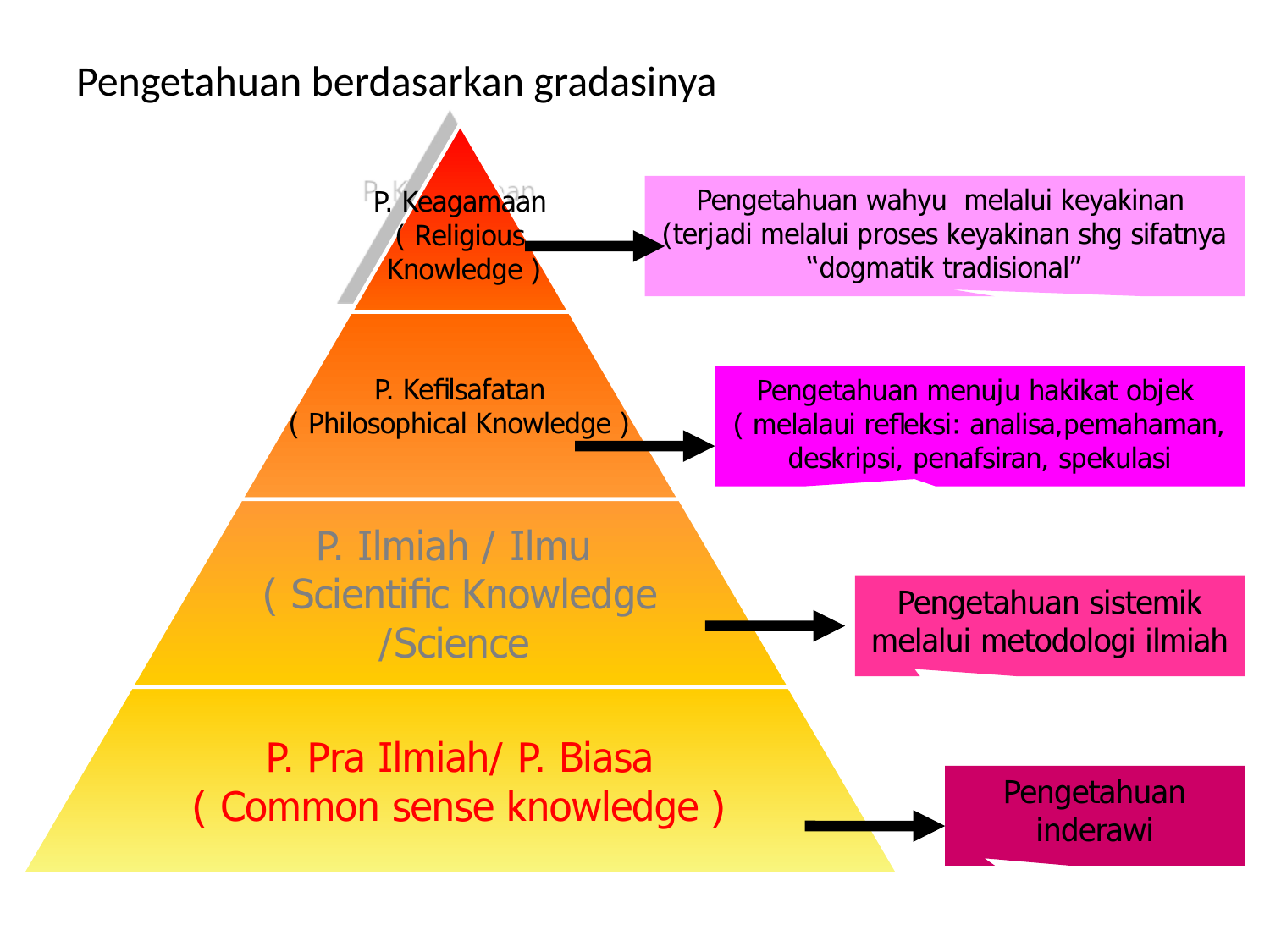

# Pengetahuan berdasarkan gradasinya

P. Keagamaan
( Religious
 Knowledge )
P. Kefilsafatan
( Philosophical Knowledge )
P. Ilmiah / Ilmu
( Scientific Knowledge
/Science
P. Pra Ilmiah/ P. Biasa
( Common sense knowledge )
Pengetahuan wahyu  melalui keyakinan
(terjadi melalui proses keyakinan shg sifatnya “dogmatik tradisional”

Pengetahuan menuju hakikat objek
( melalaui refleksi: analisa,pemahaman, deskripsi, penafsiran, spekulasi

Pengetahuan sistemik melalui metodologi ilmiah

Pengetahuan inderawi